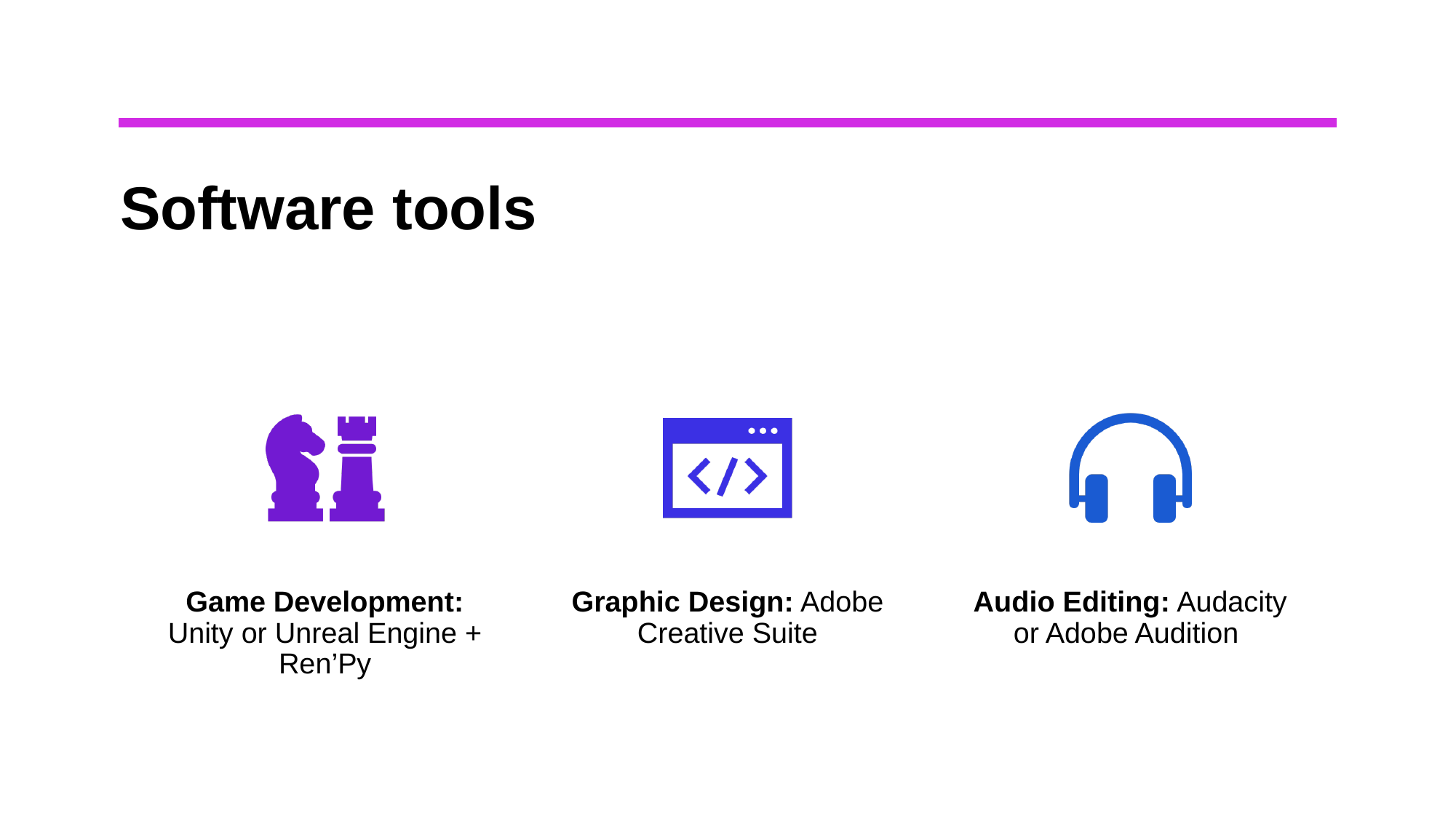

# Software tools
Game Development: Unity or Unreal Engine + Ren’Py
Graphic Design: Adobe Creative Suite
Audio Editing: Audacity or Adobe Audition